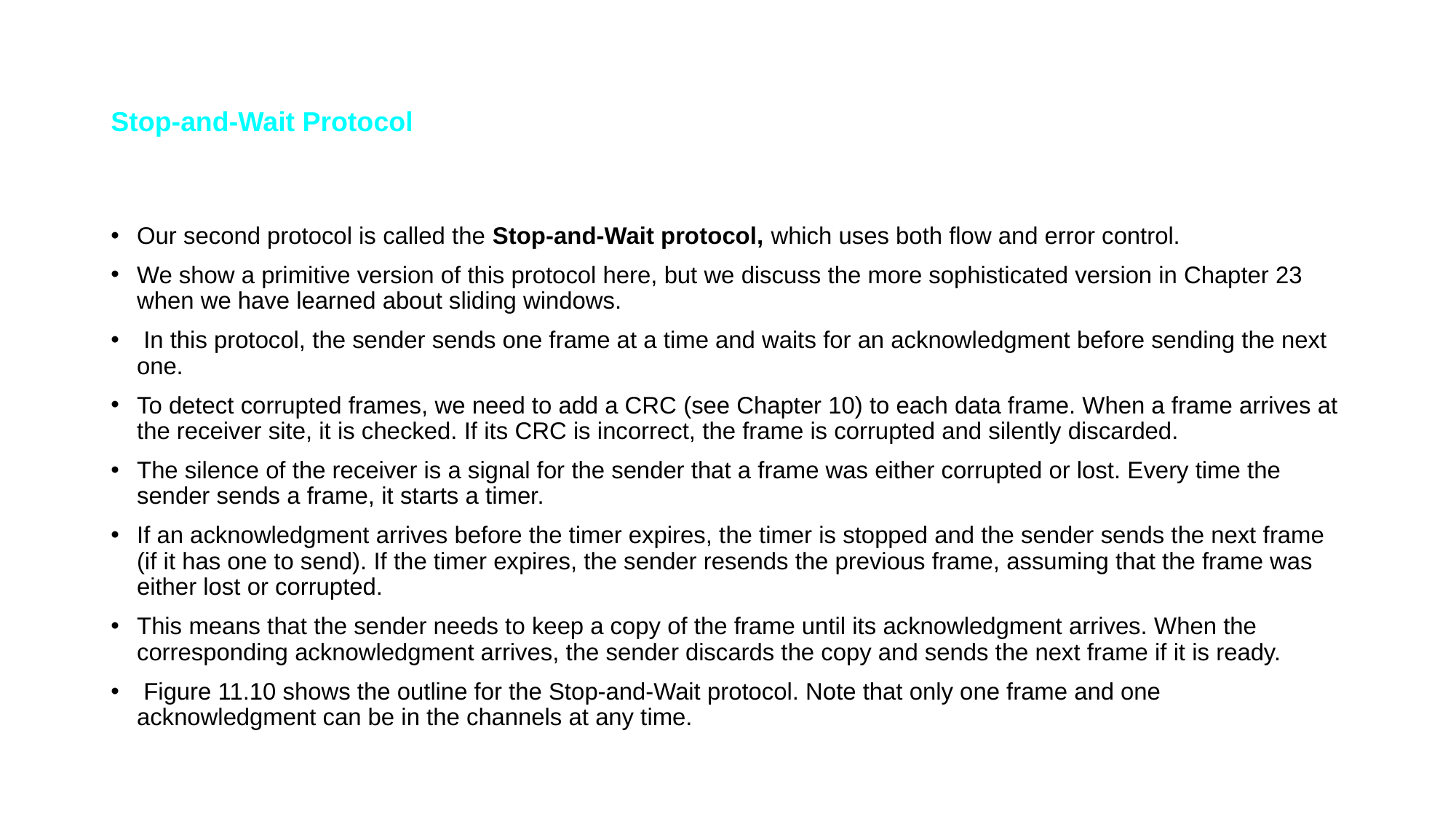

# Stop-and-Wait Protocol
Our second protocol is called the Stop-and-Wait protocol, which uses both flow and error control.
We show a primitive version of this protocol here, but we discuss the more sophisticated version in Chapter 23 when we have learned about sliding windows.
 In this protocol, the sender sends one frame at a time and waits for an acknowledgment before sending the next one.
To detect corrupted frames, we need to add a CRC (see Chapter 10) to each data frame. When a frame arrives at the receiver site, it is checked. If its CRC is incorrect, the frame is corrupted and silently discarded.
The silence of the receiver is a signal for the sender that a frame was either corrupted or lost. Every time the sender sends a frame, it starts a timer.
If an acknowledgment arrives before the timer expires, the timer is stopped and the sender sends the next frame (if it has one to send). If the timer expires, the sender resends the previous frame, assuming that the frame was either lost or corrupted.
This means that the sender needs to keep a copy of the frame until its acknowledgment arrives. When the corresponding acknowledgment arrives, the sender discards the copy and sends the next frame if it is ready.
 Figure 11.10 shows the outline for the Stop-and-Wait protocol. Note that only one frame and one acknowledgment can be in the channels at any time.